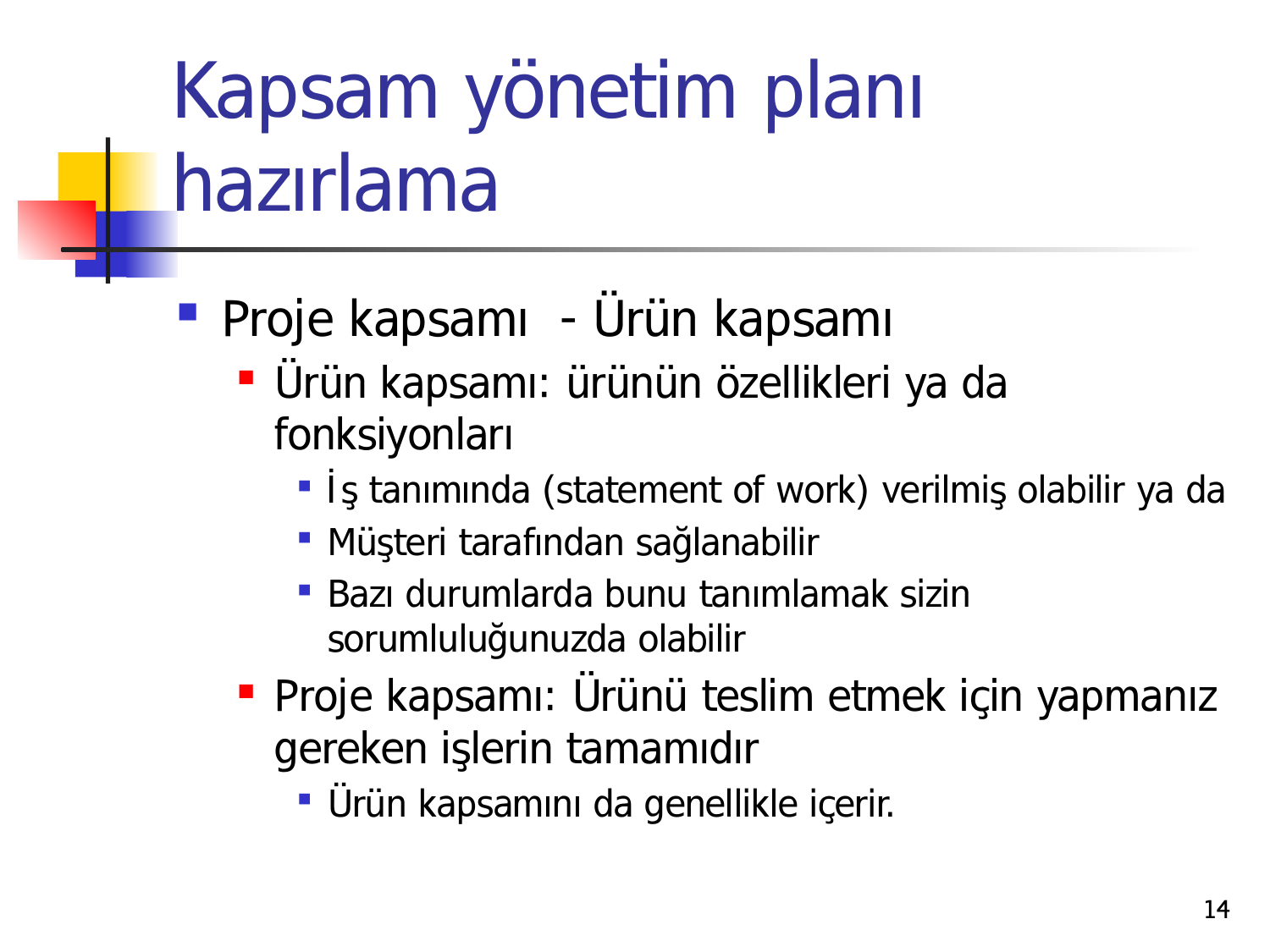

# Kapsam yönetim planı hazırlama
Proje kapsamı  - Ürün kapsamı
Ürün kapsamı: ürünün özellikleri ya da fonksiyonları
İş tanımında (statement of work) verilmiş olabilir ya da
Müşteri tarafından sağlanabilir
Bazı durumlarda bunu tanımlamak sizin sorumluluğunuzda olabilir
Proje kapsamı: Ürünü teslim etmek için yapmanız gereken işlerin tamamıdır
Ürün kapsamını da genellikle içerir.

14